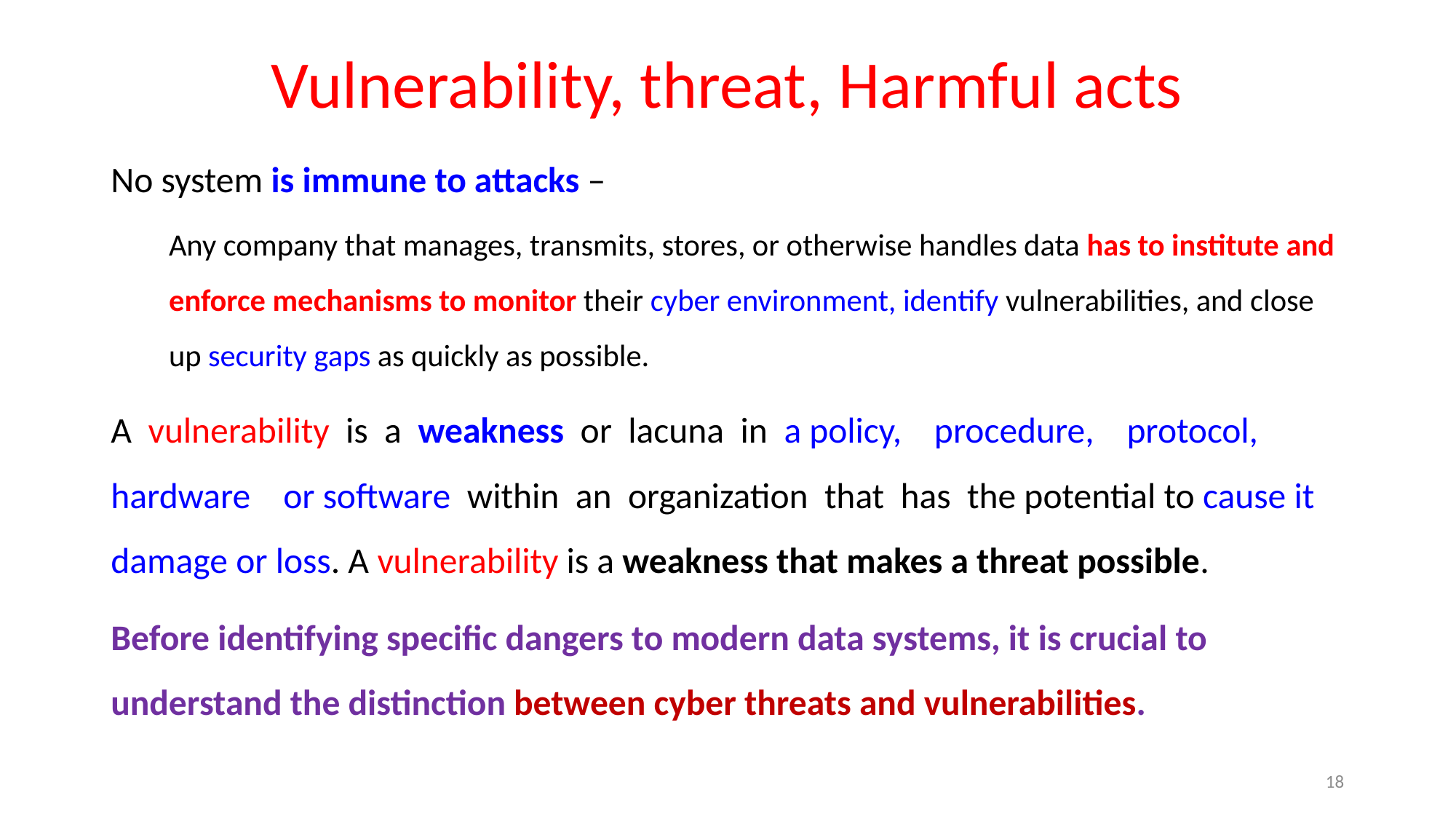

# Vulnerability, threat, Harmful acts
No system is immune to attacks –
Any company that manages, transmits, stores, or otherwise handles data has to institute and enforce mechanisms to monitor their cyber environment, identify vulnerabilities, and close up security gaps as quickly as possible.
A  vulnerability  is  a  weakness  or  lacuna  in  a policy,    procedure,    protocol,    hardware    or software  within  an  organization  that  has  the potential to cause it damage or loss. A vulnerability is a weakness that makes a threat possible.
Before identifying specific dangers to modern data systems, it is crucial to understand the distinction between cyber threats and vulnerabilities.

18